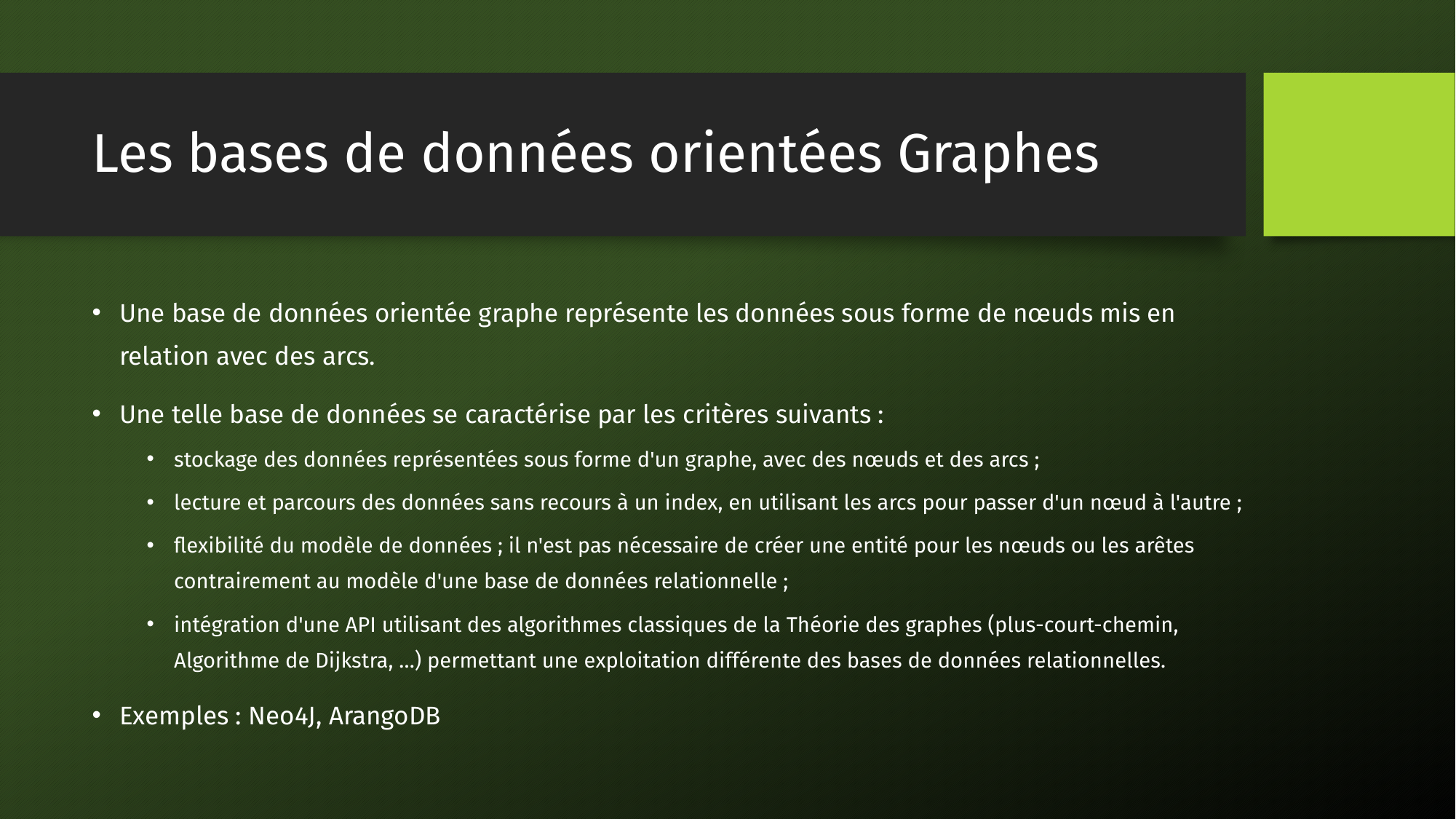

# Les bases de données orientées Graphes
Une base de données orientée graphe représente les données sous forme de nœuds mis en relation avec des arcs.
Une telle base de données se caractérise par les critères suivants :
stockage des données représentées sous forme d'un graphe, avec des nœuds et des arcs ;
lecture et parcours des données sans recours à un index, en utilisant les arcs pour passer d'un nœud à l'autre ;
flexibilité du modèle de données ; il n'est pas nécessaire de créer une entité pour les nœuds ou les arêtes contrairement au modèle d'une base de données relationnelle ;
intégration d'une API utilisant des algorithmes classiques de la Théorie des graphes (plus-court-chemin, Algorithme de Dijkstra, …) permettant une exploitation différente des bases de données relationnelles.
Exemples : Neo4J, ArangoDB